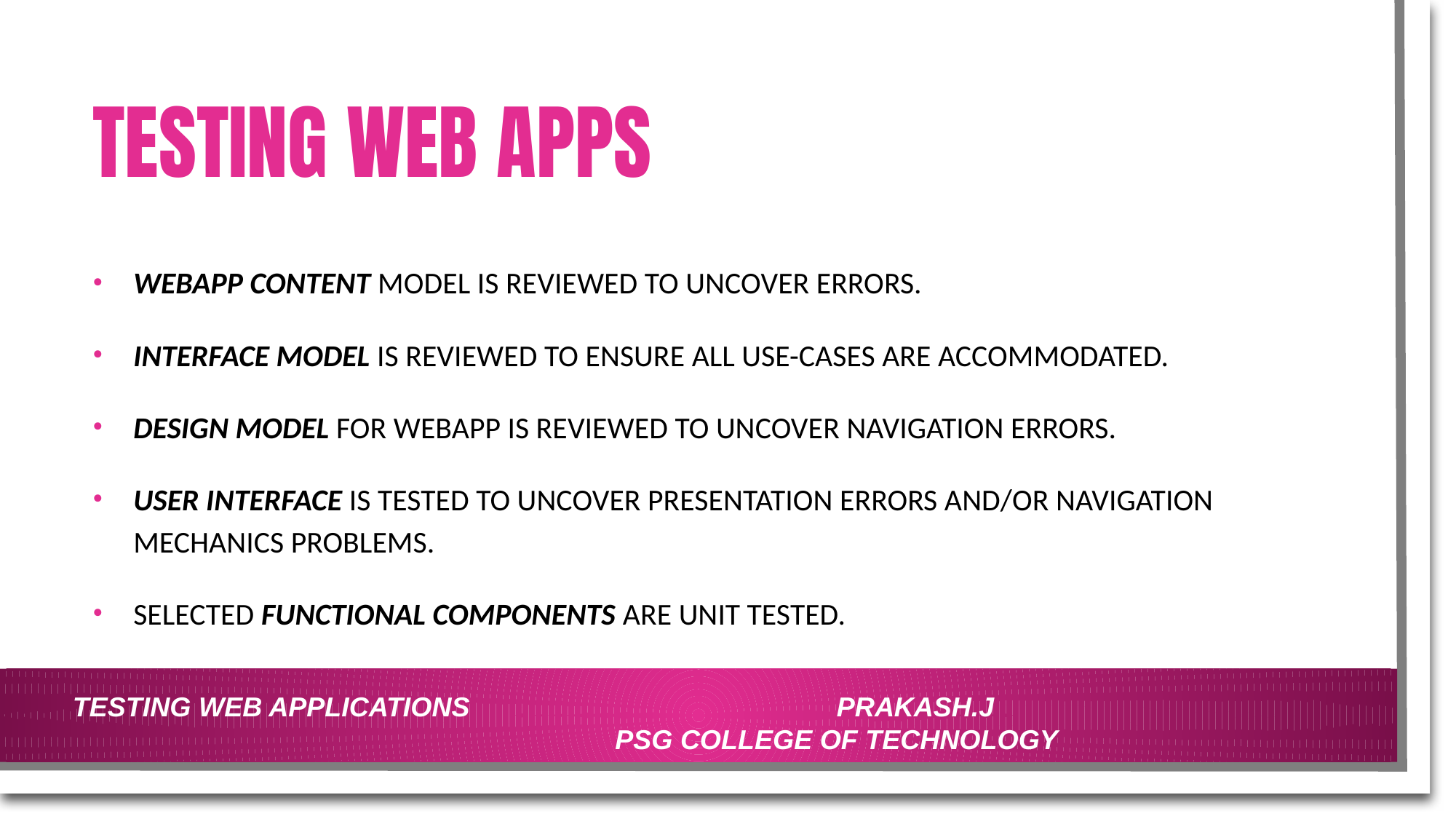

# TESTING WEB APPS
WEBAPP CONTENT MODEL IS REVIEWED TO UNCOVER ERRORS.
INTERFACE MODEL IS REVIEWED TO ENSURE ALL USE-CASES ARE ACCOMMODATED.
DESIGN MODEL FOR WEBAPP IS REVIEWED TO UNCOVER NAVIGATION ERRORS.
USER INTERFACE IS TESTED TO UNCOVER PRESENTATION ERRORS AND/OR NAVIGATION MECHANICS PROBLEMS.
SELECTED FUNCTIONAL COMPONENTS ARE UNIT TESTED.
TESTING WEB APPLICATIONS				PRAKASH.J						PSG COLLEGE OF TECHNOLOGY